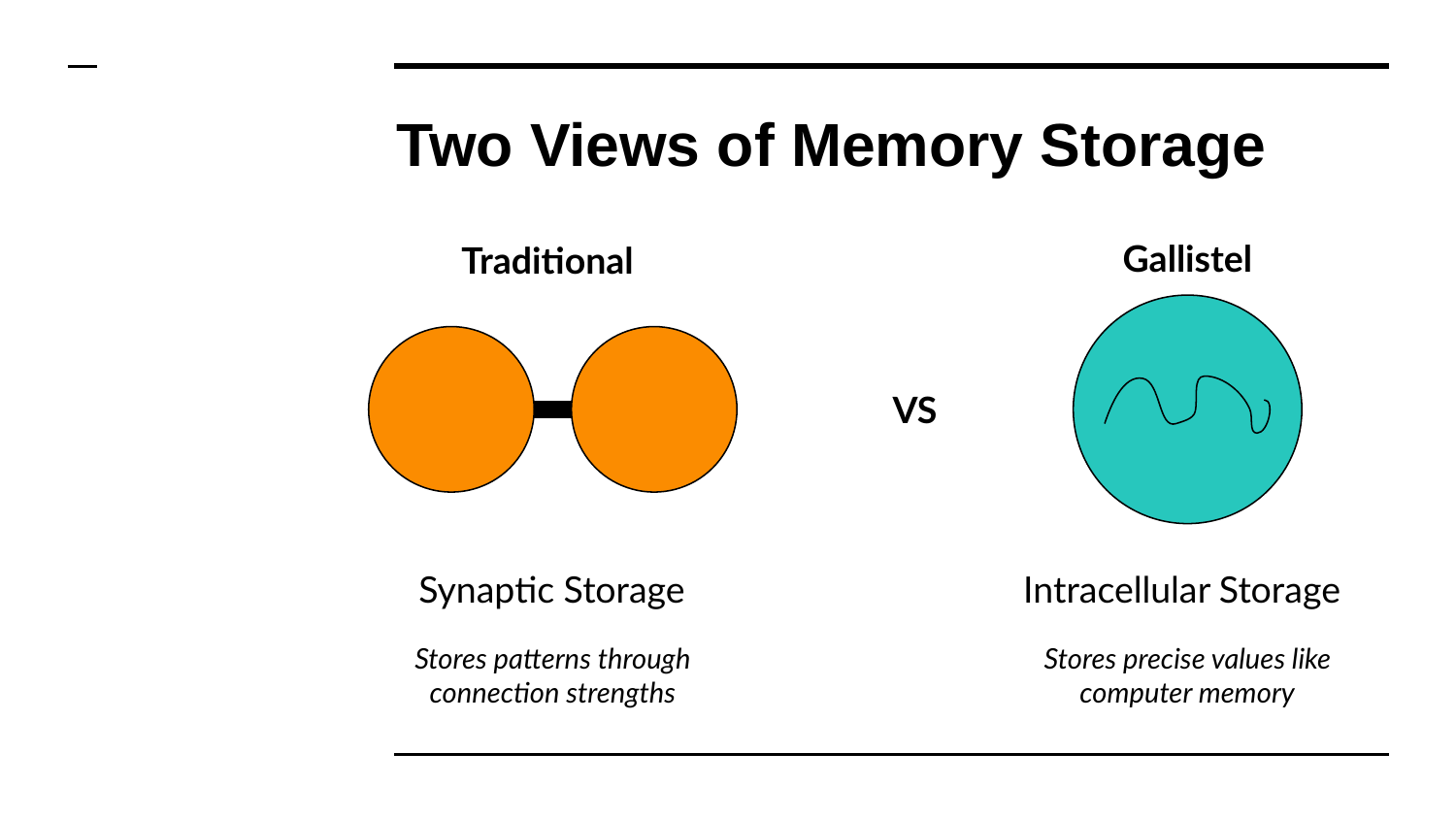

# Two Views of Memory Storage
Gallistel
Traditional

VS

Synaptic Storage
Intracellular Storage
Stores patterns through connection strengths
Stores precise values like computer memory